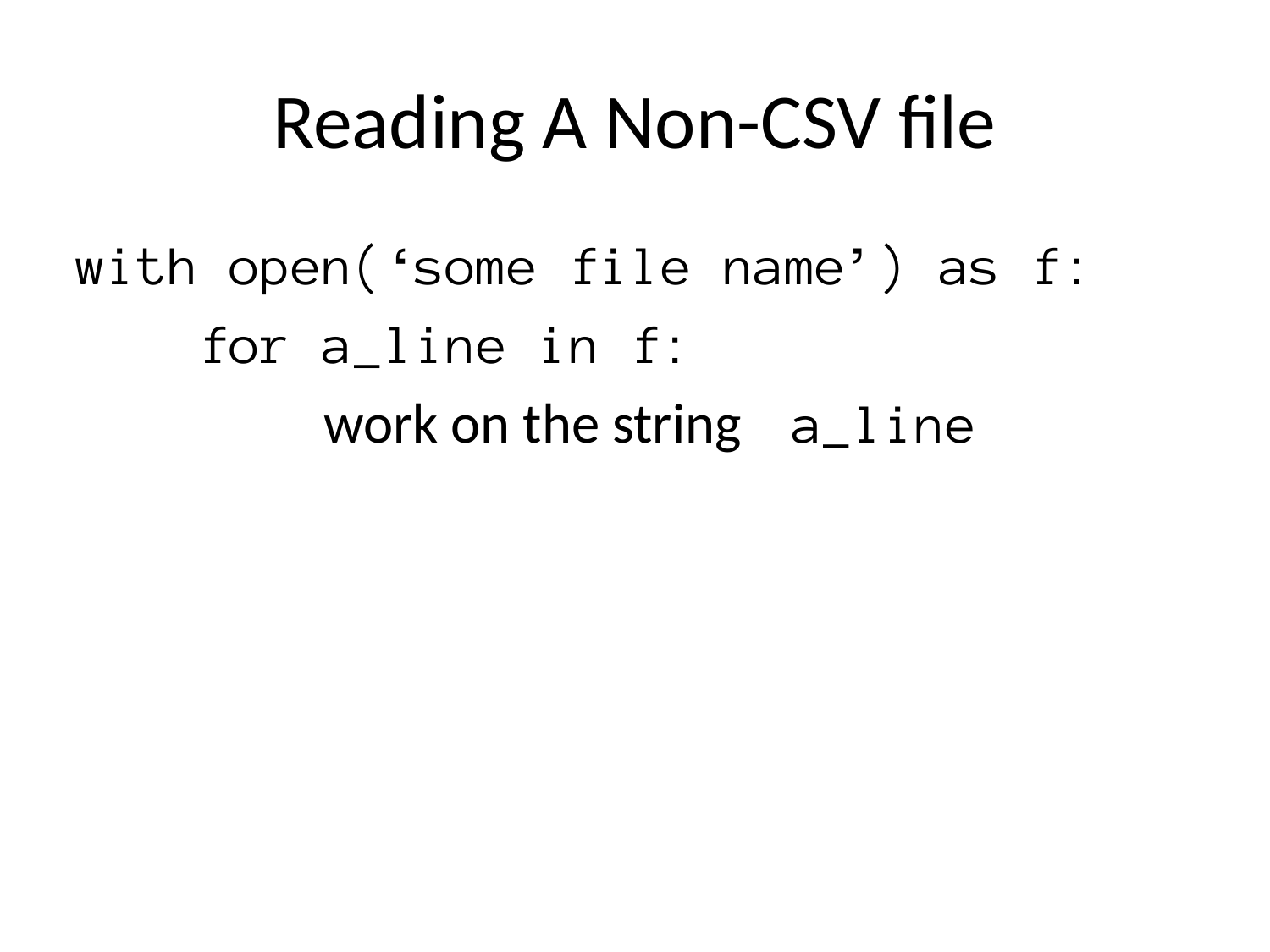

# Reading A Non-CSV file
with open(‘some file name’) as f:
    for a_line in f:
        work on the string    a_line